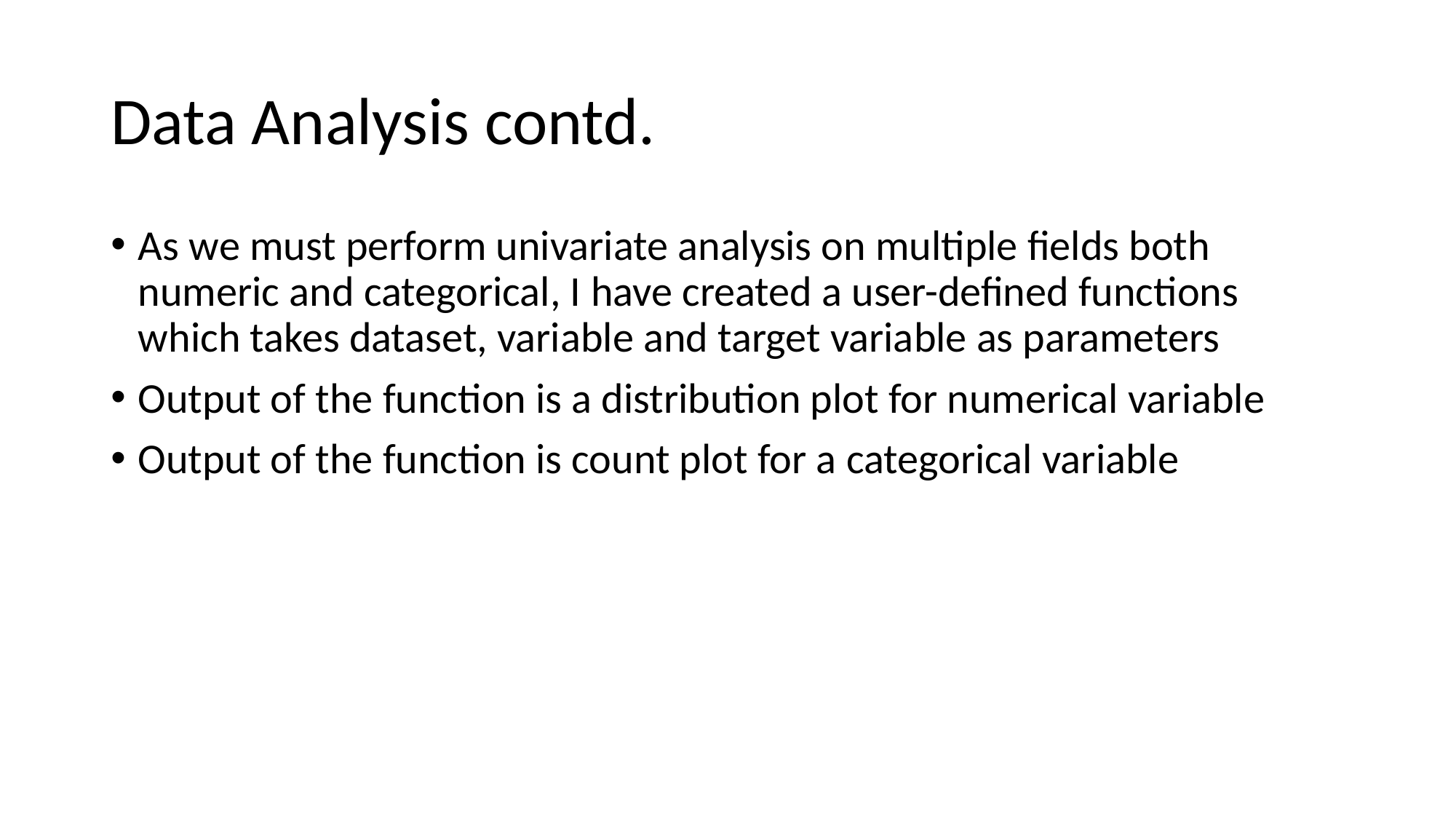

# Data Analysis contd.
As we must perform univariate analysis on multiple fields both numeric and categorical, I have created a user-defined functions which takes dataset, variable and target variable as parameters
Output of the function is a distribution plot for numerical variable
Output of the function is count plot for a categorical variable